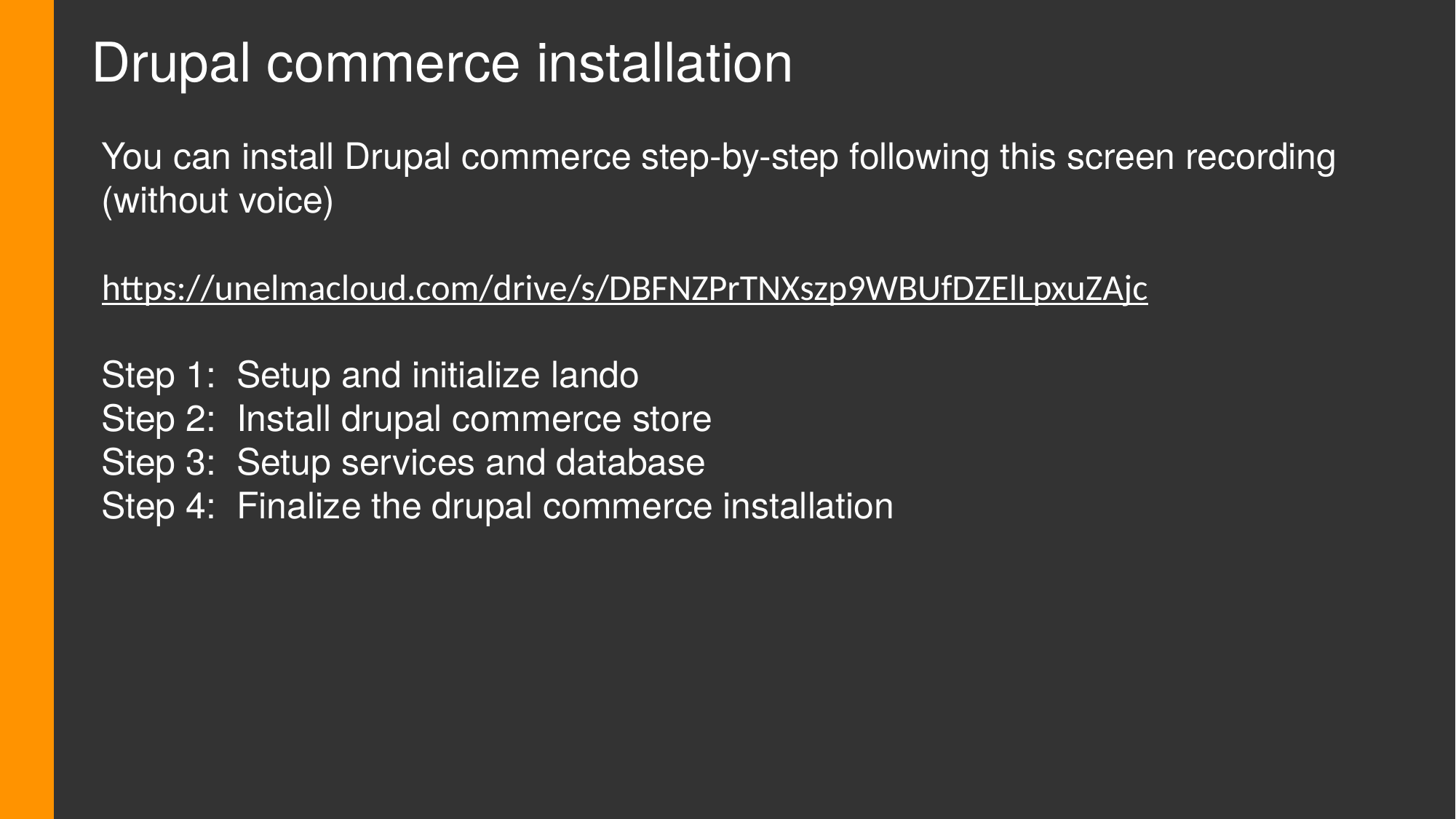

# Drupal commerce installation
You can install Drupal commerce step-by-step following this screen recording (without voice)

https://unelmacloud.com/drive/s/DBFNZPrTNXszp9WBUfDZElLpxuZAjc

Step 1:  Setup and initialize lando
Step 2:  Install drupal commerce store
Step 3:  Setup services and database
Step 4:  Finalize the drupal commerce installation​